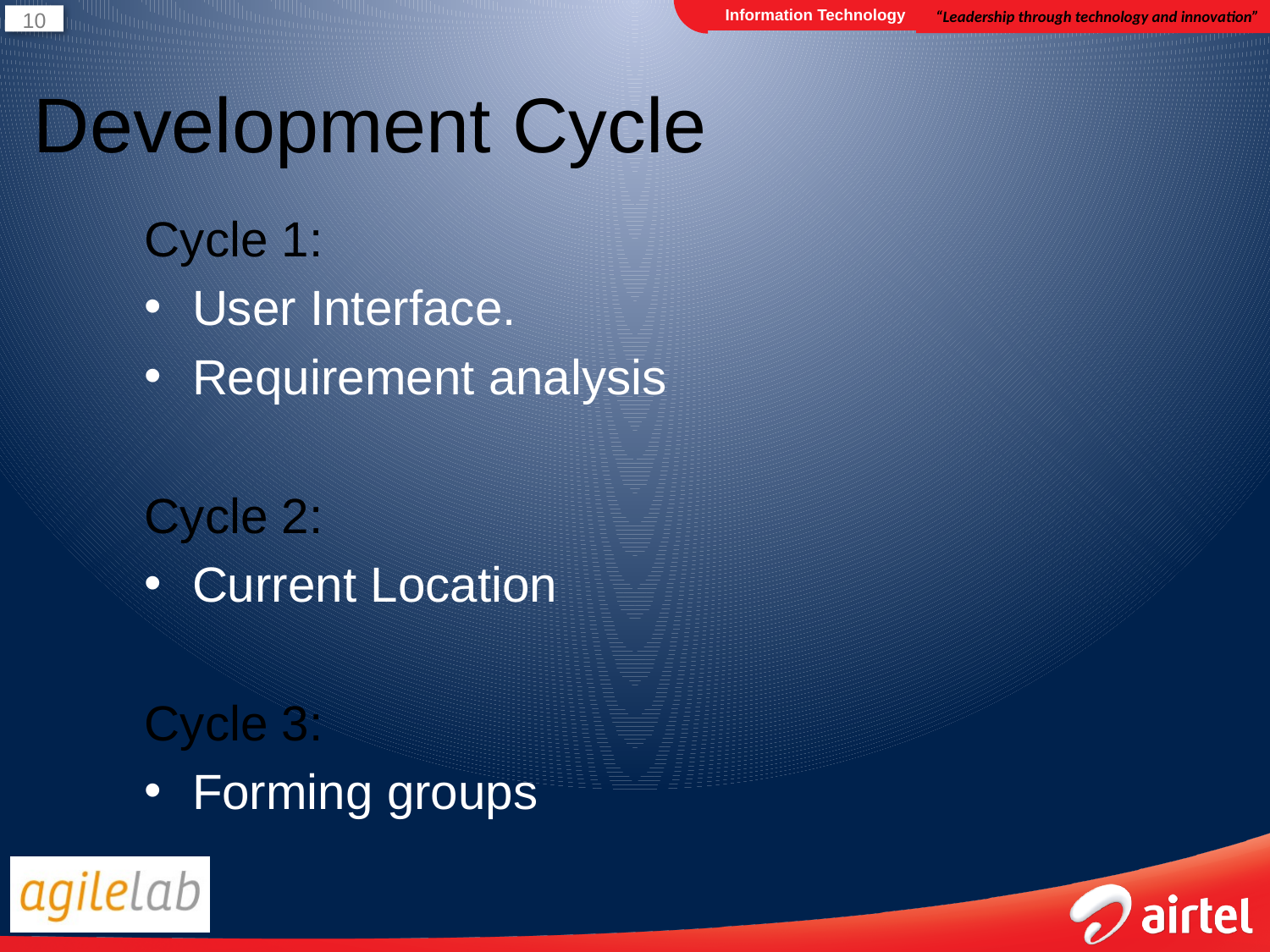

# Development Cycle
Cycle 1:
User Interface.
Requirement analysis

Cycle 2:
Current Location

Cycle 3:
Forming groups